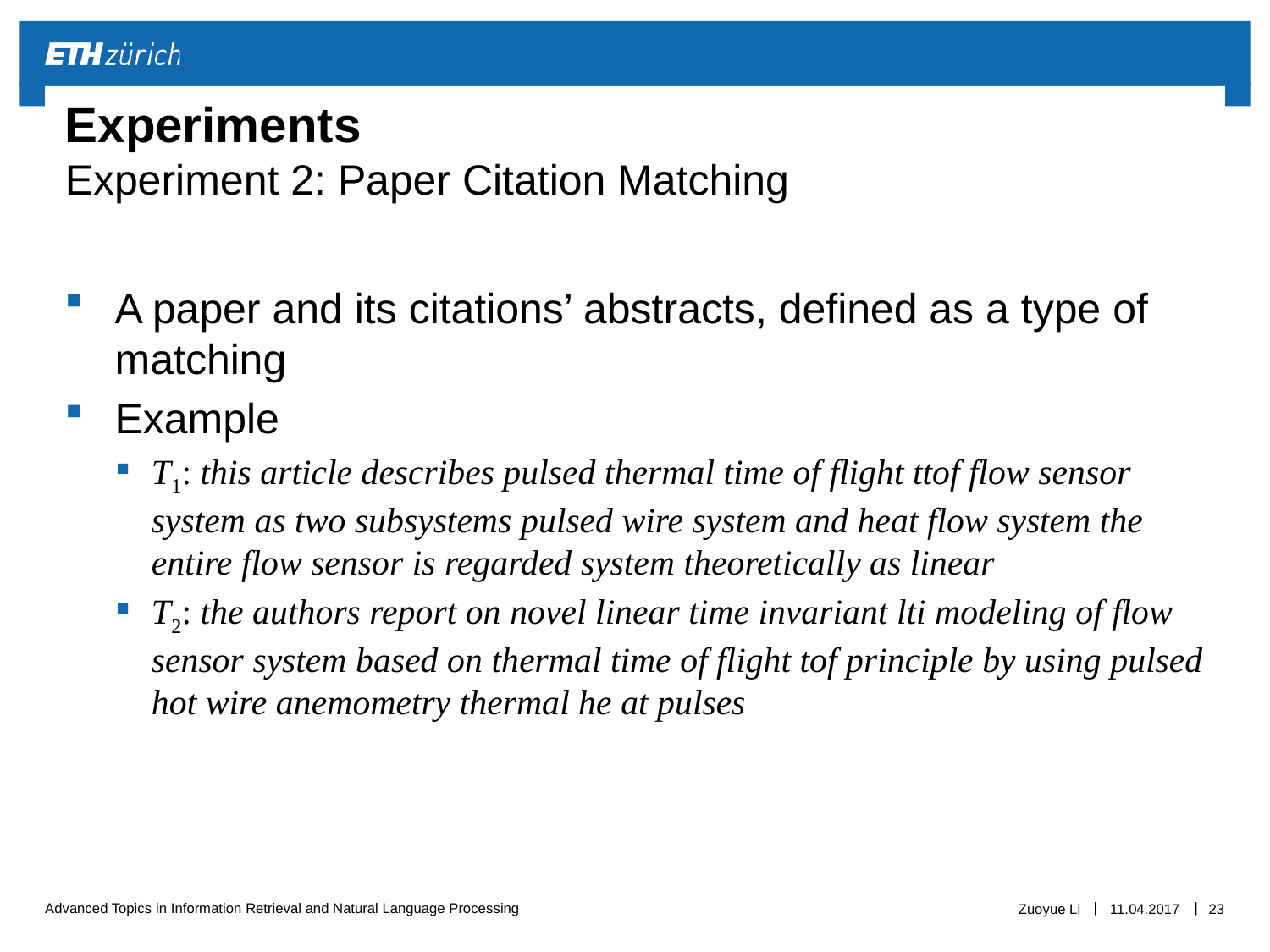

# Experiments Experiment 2: Paper Citation Matching
A paper and its citations’ abstracts, defined as a type of matching
Example
T1: this article describes pulsed thermal time of flight ttof flow sensor system as two subsystems pulsed wire system and heat flow system the entire flow sensor is regarded system theoretically as linear
T2: the authors report on novel linear time invariant lti modeling of flow sensor system based on thermal time of flight tof principle by using pulsed hot wire anemometry thermal he at pulses
Zuoyue Li
11.04.2017
23